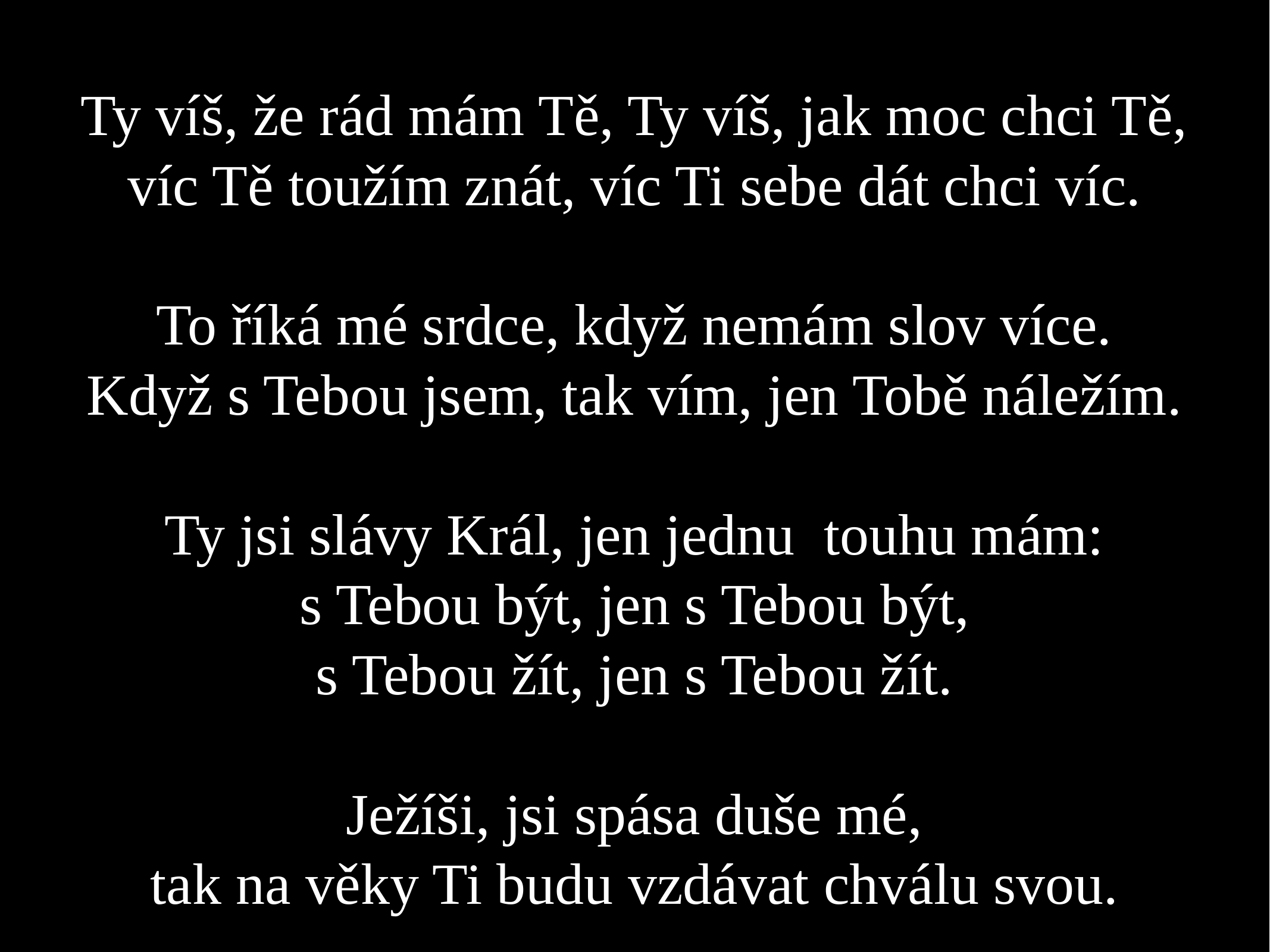

Ty víš, že rád mám Tě, Ty víš, jak moc chci Tě,
víc Tě toužím znát, víc Ti sebe dát chci víc.

To říká mé srdce, když nemám slov více.
Když s Tebou jsem, tak vím, jen Tobě náležím.

Ty jsi slávy Král, jen jednu  touhu mám:
s Tebou být, jen s Tebou být,
s Tebou žít, jen s Tebou žít.

Ježíši, jsi spása duše mé,
tak na věky Ti budu vzdávat chválu svou.